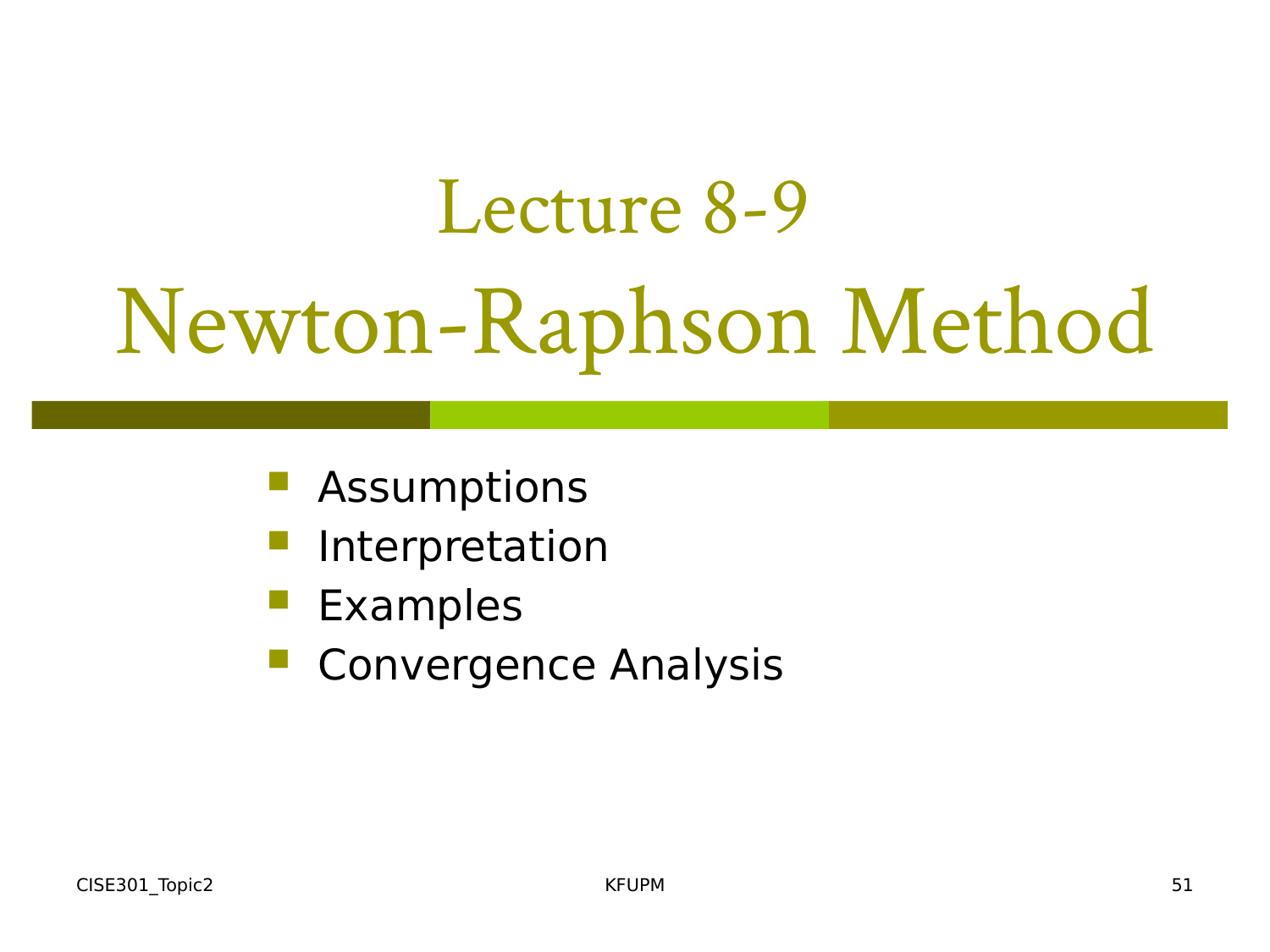

# Lecture 8-9 Newton-Raphson Method
  Assumptions
  Interpretation
  Examples
  Convergence Analysis
CISE301_Topic2
KFUPM
51